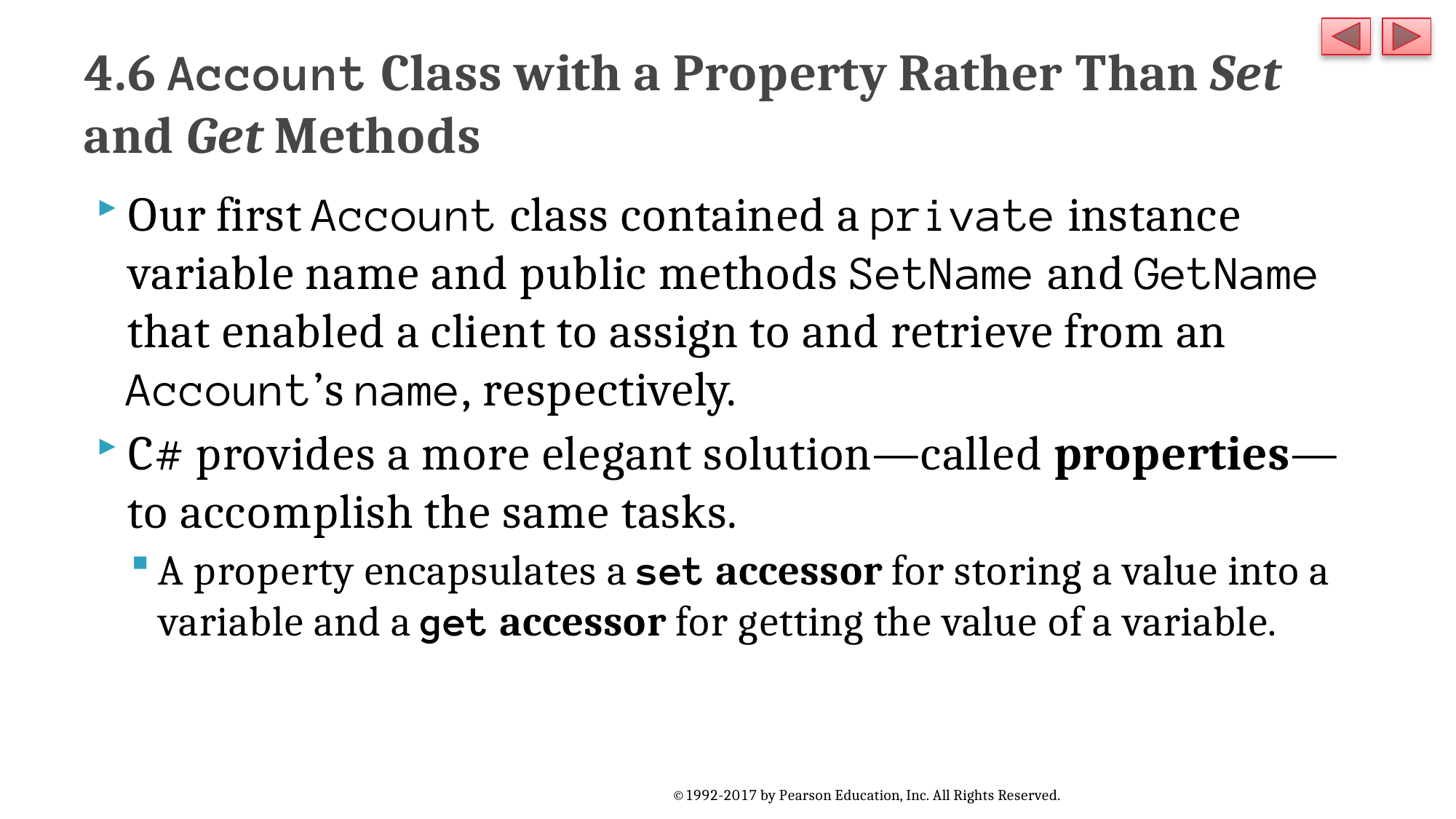

# 4.6 Account Class with a Property Rather Than Set and Get Methods
Our first Account class contained a private instance variable name and public methods SetName and GetName that enabled a client to assign to and retrieve from an Account’s name, respectively.
C# provides a more elegant solution—called properties—to accomplish the same tasks.
A property encapsulates a set accessor for storing a value into a variable and a get accessor for getting the value of a variable.

©1992-2017 by Pearson Education, Inc. All Rights Reserved.